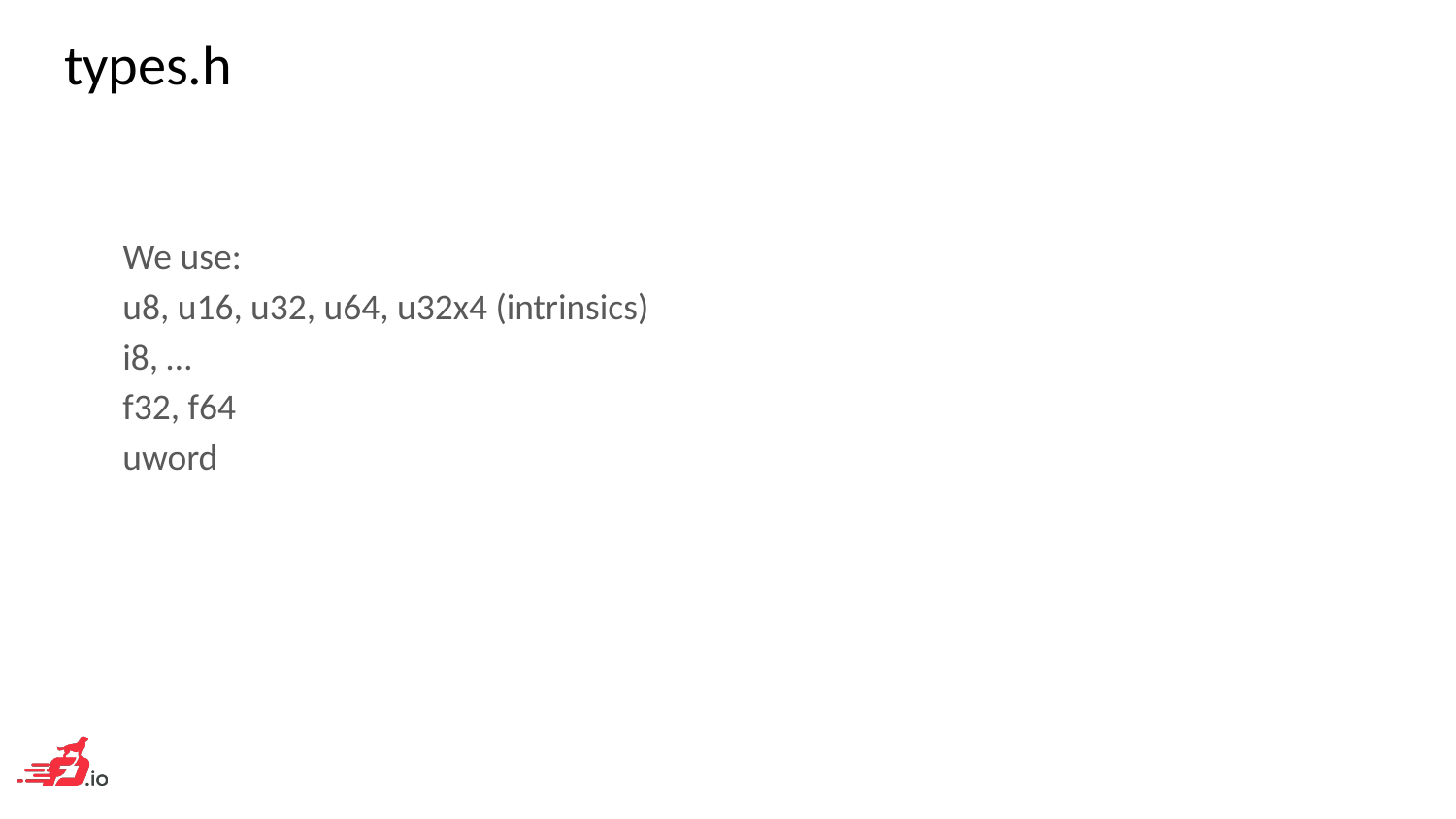

# types.h
We use:
u8, u16, u32, u64, u32x4 (intrinsics)
i8, …
f32, f64
uword